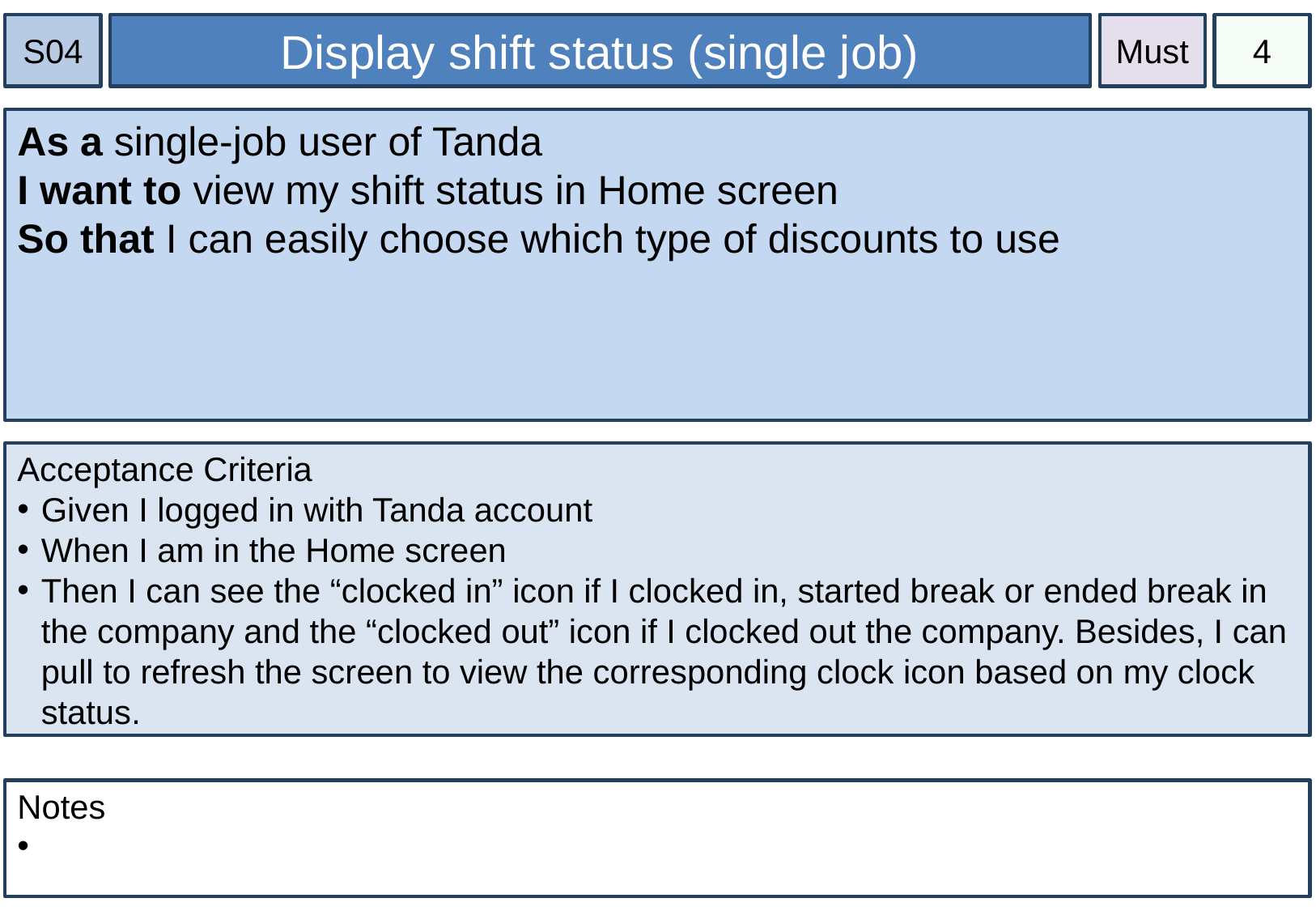

S04
Display shift status (single job)
Must
4
As a single-job user of Tanda
I want to view my shift status in Home screen
So that I can easily choose which type of discounts to use
#
Acceptance Criteria
Given I logged in with Tanda account
When I am in the Home screen
Then I can see the “clocked in” icon if I clocked in, started break or ended break in the company and the “clocked out” icon if I clocked out the company. Besides, I can pull to refresh the screen to view the corresponding clock icon based on my clock status.

Notes